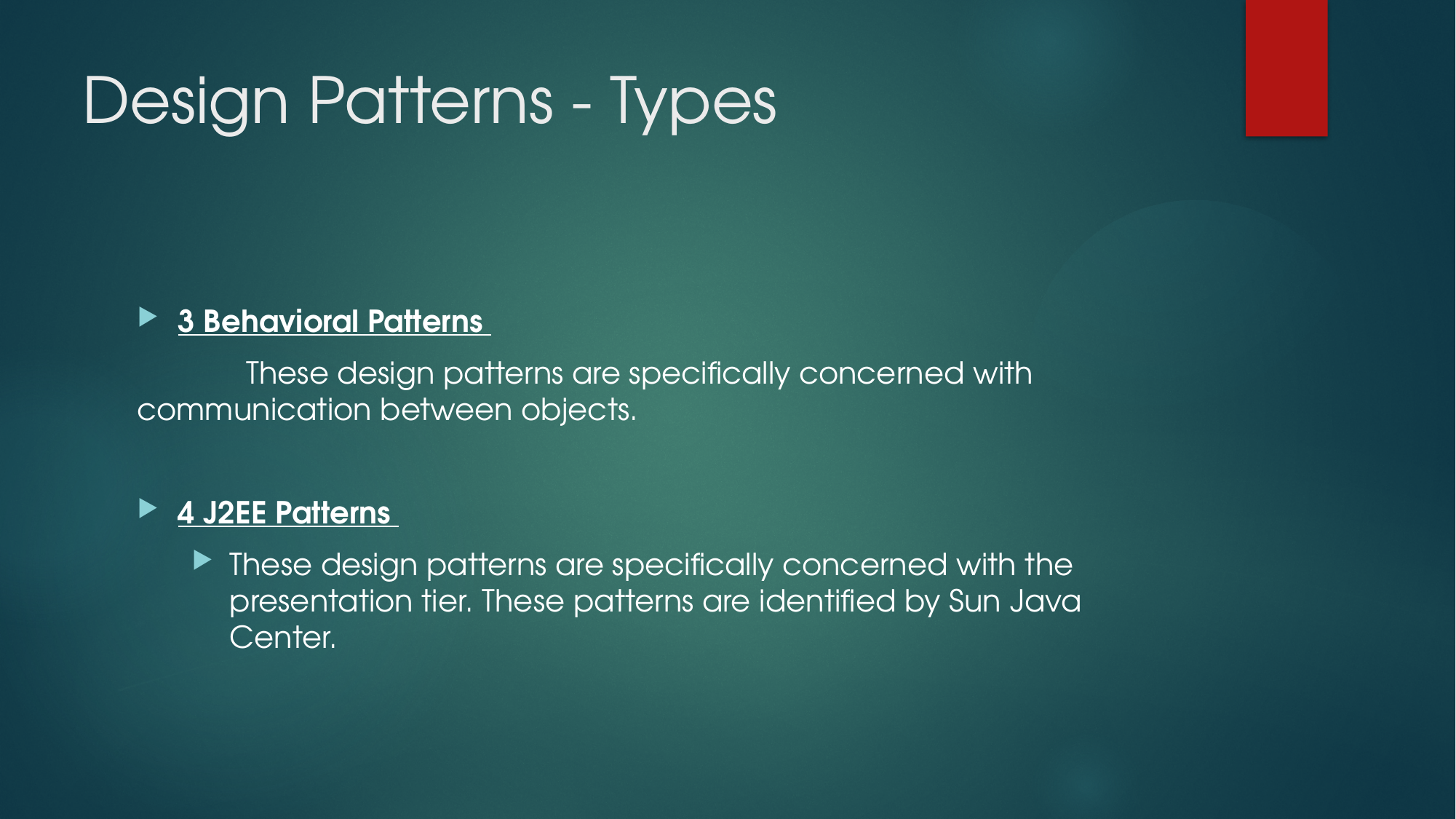

# Design Patterns - Types

3 Behavioral Patterns
	These design patterns are specifically concerned with communication between objects.

4 J2EE Patterns
These design patterns are specifically concerned with the presentation tier. These patterns are identified by Sun Java Center.